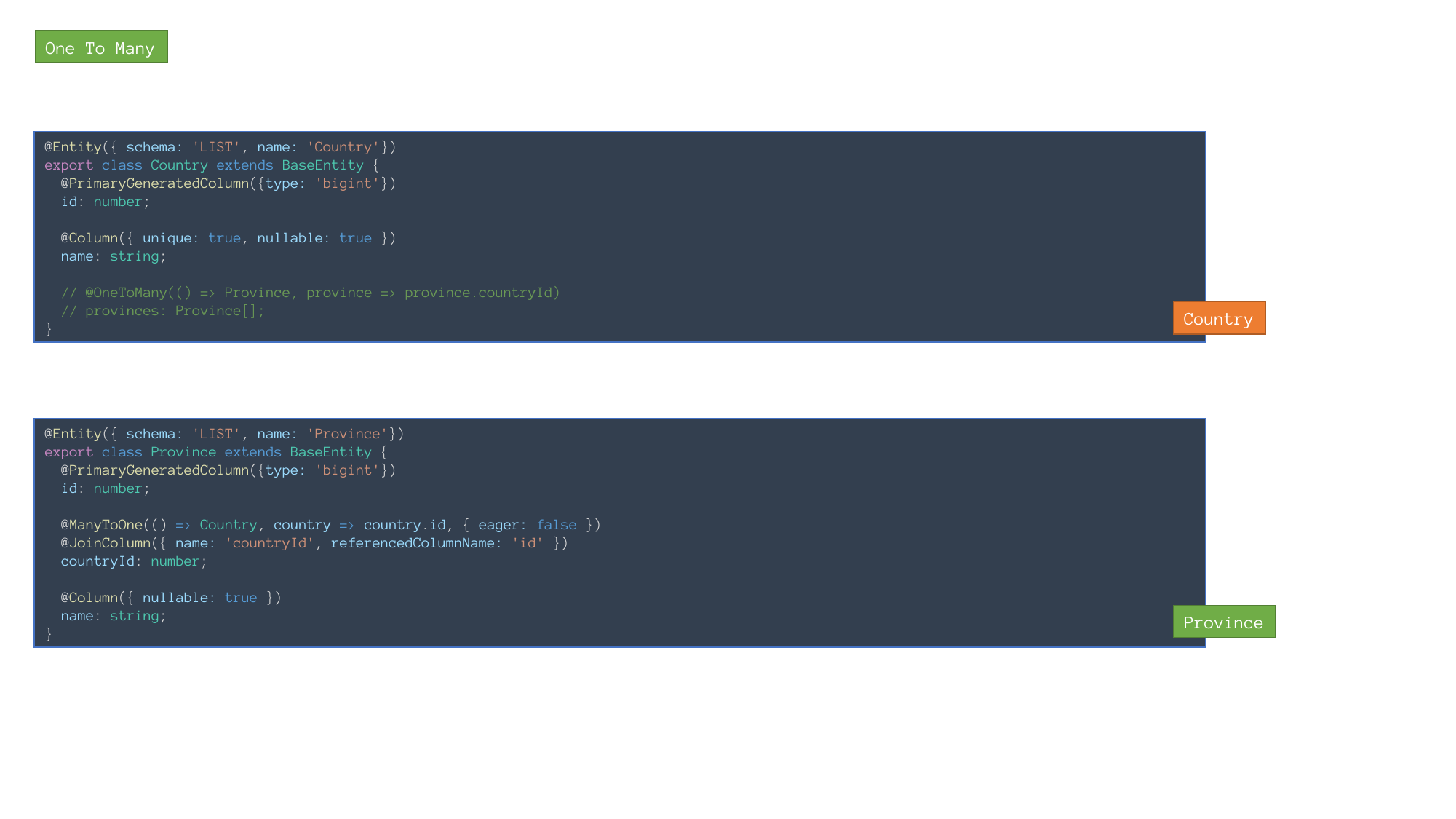

One To Many
@Entity({ schema: 'LIST', name: 'Country'})
export class Country extends BaseEntity {
  @PrimaryGeneratedColumn({type: 'bigint'})
  id: number;
  @Column({ unique: true, nullable: true })
  name: string;
  // @OneToMany(() => Province, province => province.countryId)
  // provinces: Province[];
}
Country
@Entity({ schema: 'LIST', name: 'Province'})
export class Province extends BaseEntity {
  @PrimaryGeneratedColumn({type: 'bigint'})
  id: number;
  @ManyToOne(() => Country, country => country.id, { eager: false })
  @JoinColumn({ name: 'countryId', referencedColumnName: 'id' })
  countryId: number;
  @Column({ nullable: true })
  name: string;
}
Province